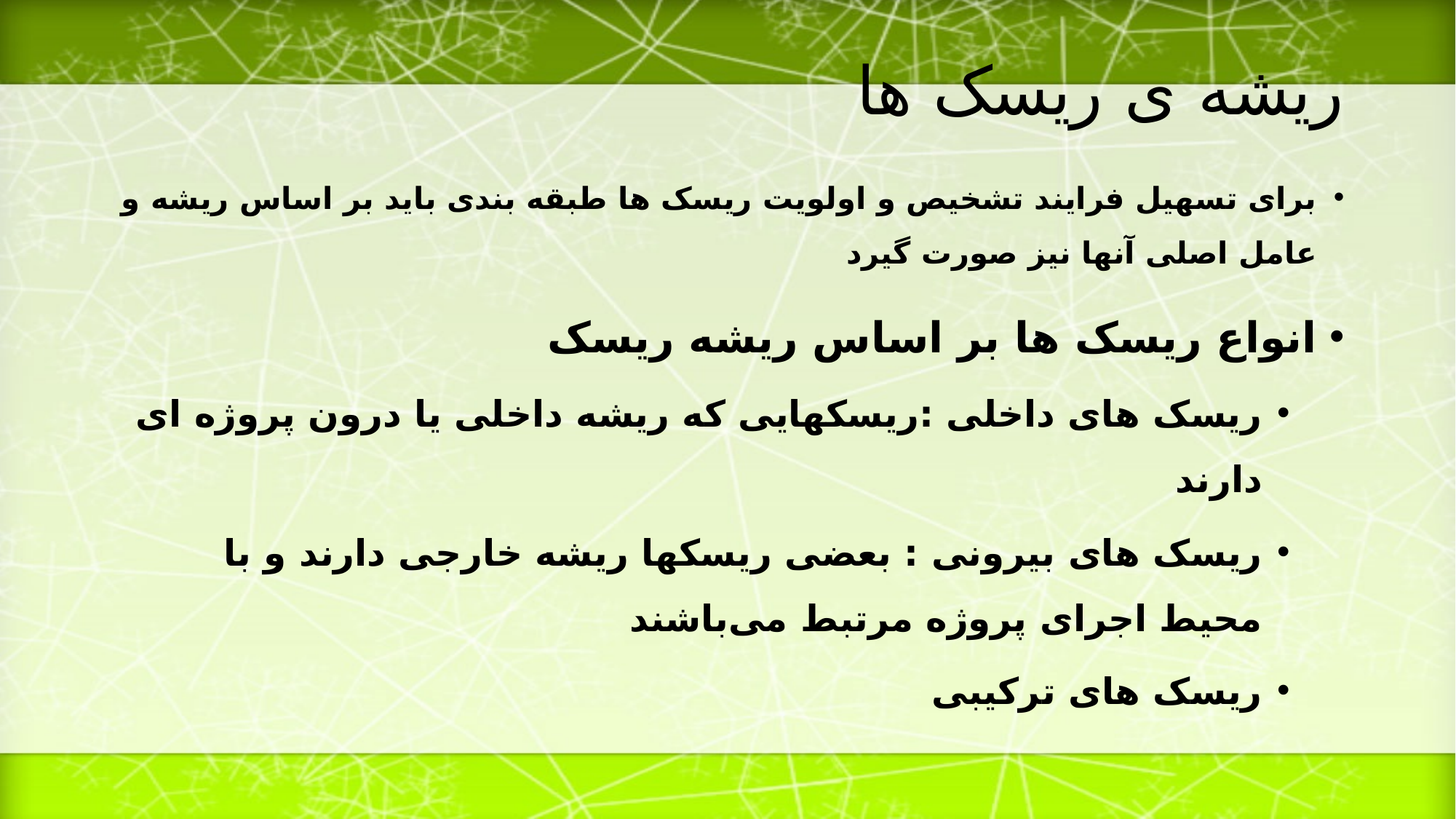

# ریشه ی ریسک ها
برای تسهیل فرایند تشخیص و اولویت ریسک ها طبقه بندی باید بر اساس ریشه و عامل اصلی آنها نیز صورت گیرد
انواع ریسک ها بر اساس ریشه ریسک
ریسک های داخلی :ریسکهایی که ریشه داخلی یا درون پروژه ای دارند
ریسک های بیرونی : بعضی ریسکها ریشه خارجی دارند و با محیط اجرای پروژه مرتبط می‌باشند
ریسک های ترکیبی